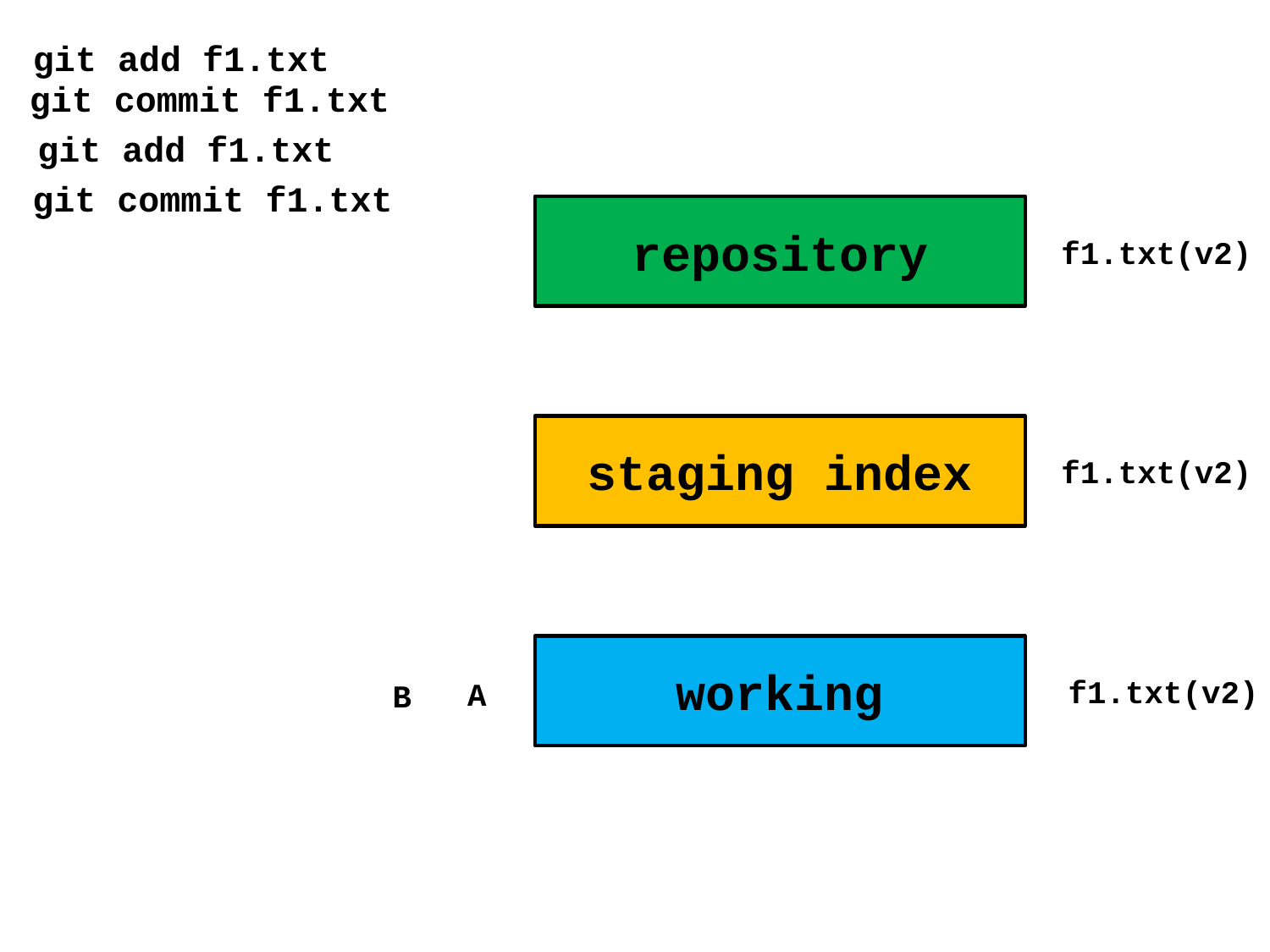

git add f1.txt
git commit f1.txt
git add f1.txt
git commit f1.txt
repository
f1.txt(v1)
f1.txt(v2)
staging index
f1.txt(v1)
f1.txt(v2)
working
f1.txt(v1)
f1.txt(v2)
A
B